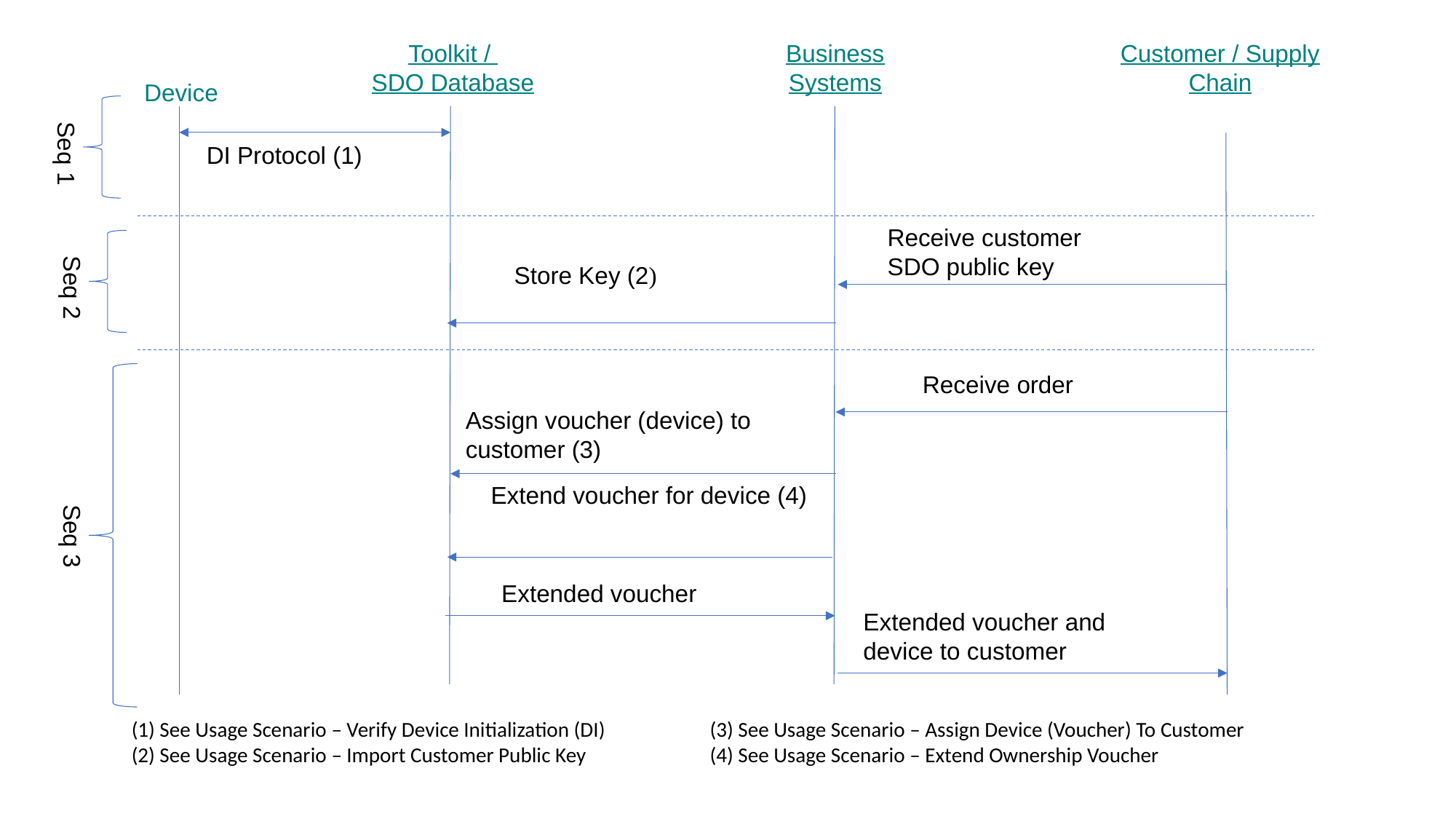

Toolkit /
SDO Database
Business Systems
Customer / Supply Chain
Device

Seq 1
DI Protocol (1)
Receive customer SDO public key

Store Key (2)
Seq 2

Receive order
Assign voucher (device) to customer (3)
Extend voucher for device (4)
Seq 3
Extended voucher
Extended voucher and device to customer
(1) See Usage Scenario – Verify Device Initialization (DI)
(2) See Usage Scenario – Import Customer Public Key

(3) See Usage Scenario – Assign Device (Voucher) To Customer
(4) See Usage Scenario – Extend Ownership Voucher